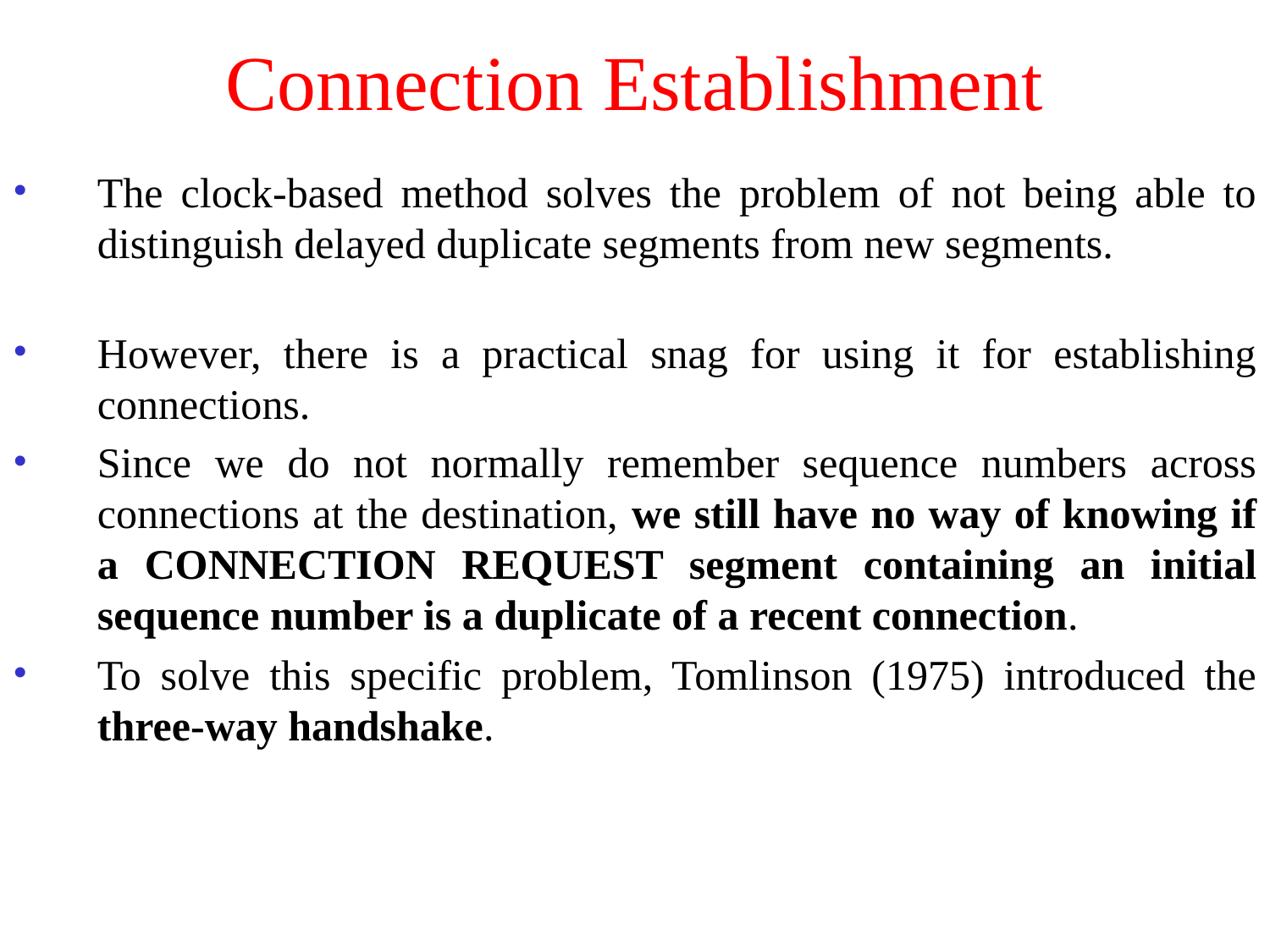

# Connection Establishment
The clock-based method solves the problem of not being able to distinguish delayed duplicate segments from new segments.

However, there is a practical snag for using it for establishing connections.
Since we do not normally remember sequence numbers across connections at the destination, we still have no way of knowing if a CONNECTION REQUEST segment containing an initial sequence number is a duplicate of a recent connection.
To solve this specific problem, Tomlinson (1975) introduced the three-way handshake.